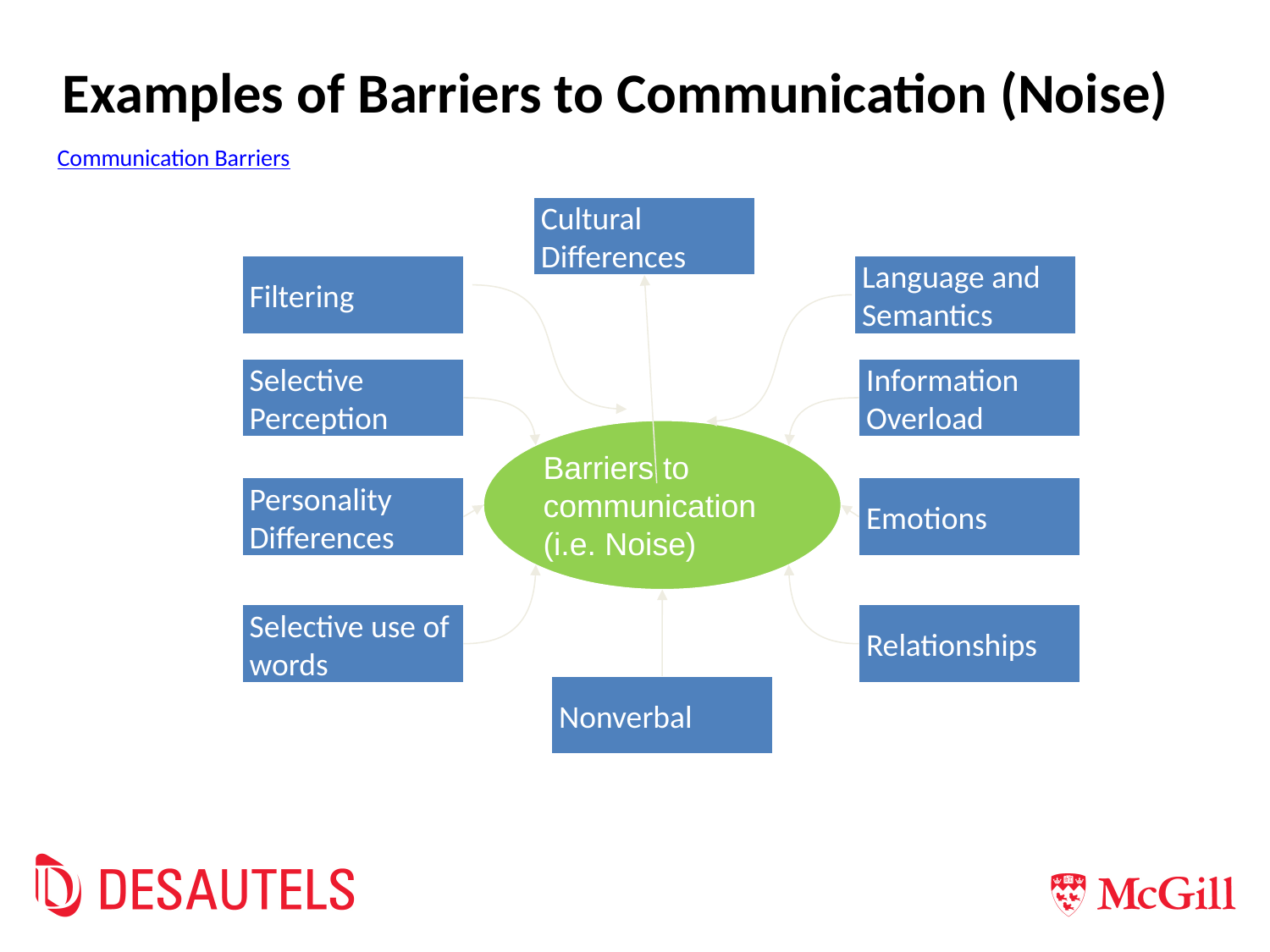

# Examples of Barriers to Communication (Noise)
Communication Barriers
Cultural Differences
Filtering
Language and Semantics
Selective Perception
Information Overload
Barriers to communication  (i.e. Noise)
Personality Differences
Emotions
Selective use of words
Relationships
Nonverbal